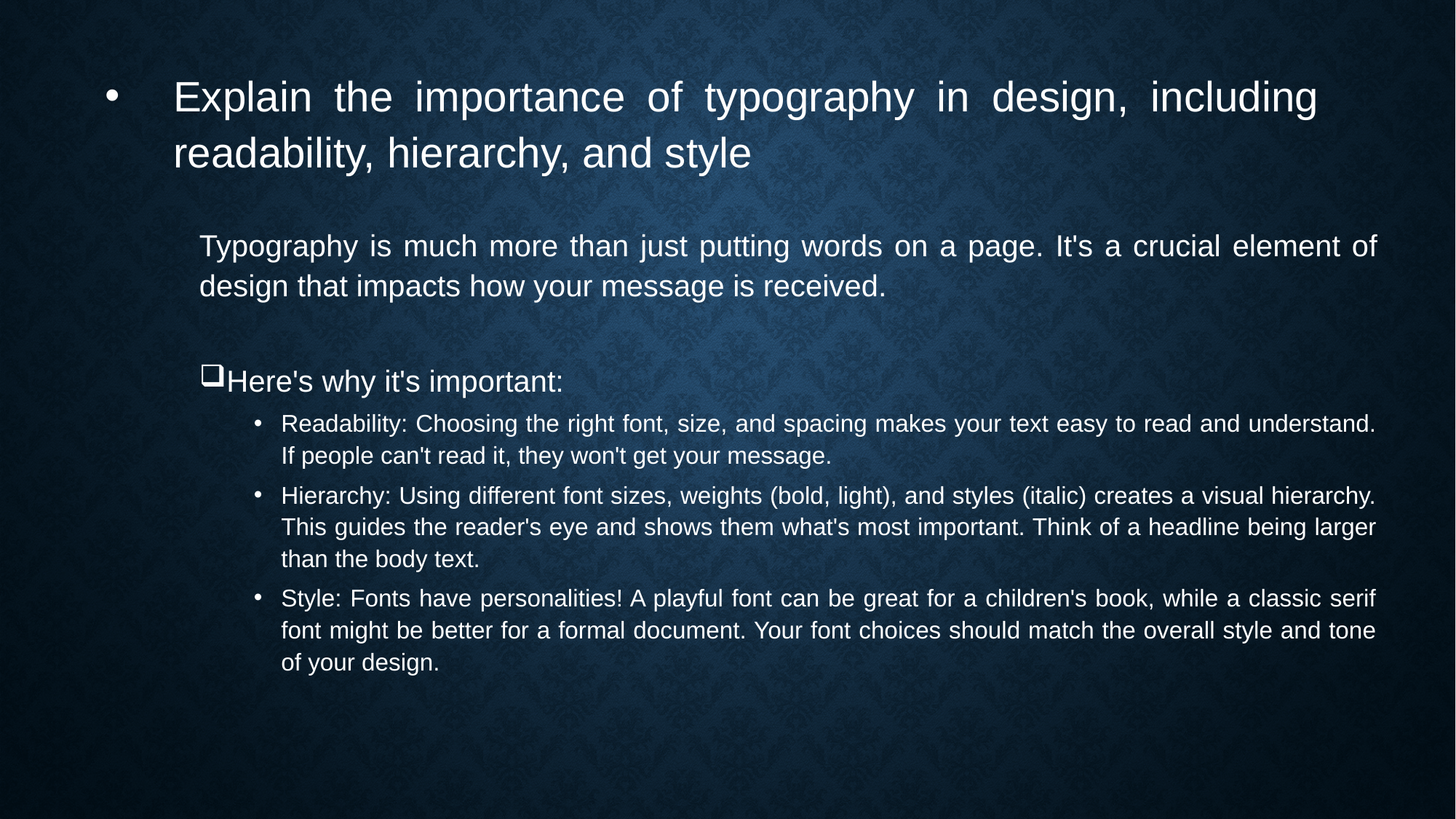

# Explain the importance of typography in design, including readability, hierarchy, and style
Typography is much more than just putting words on a page. It's a crucial element of design that impacts how your message is received.

Here's why it's important:
Readability: Choosing the right font, size, and spacing makes your text easy to read and understand. If people can't read it, they won't get your message.
Hierarchy: Using different font sizes, weights (bold, light), and styles (italic) creates a visual hierarchy. This guides the reader's eye and shows them what's most important. Think of a headline being larger than the body text.
Style: Fonts have personalities! A playful font can be great for a children's book, while a classic serif font might be better for a formal document. Your font choices should match the overall style and tone of your design.